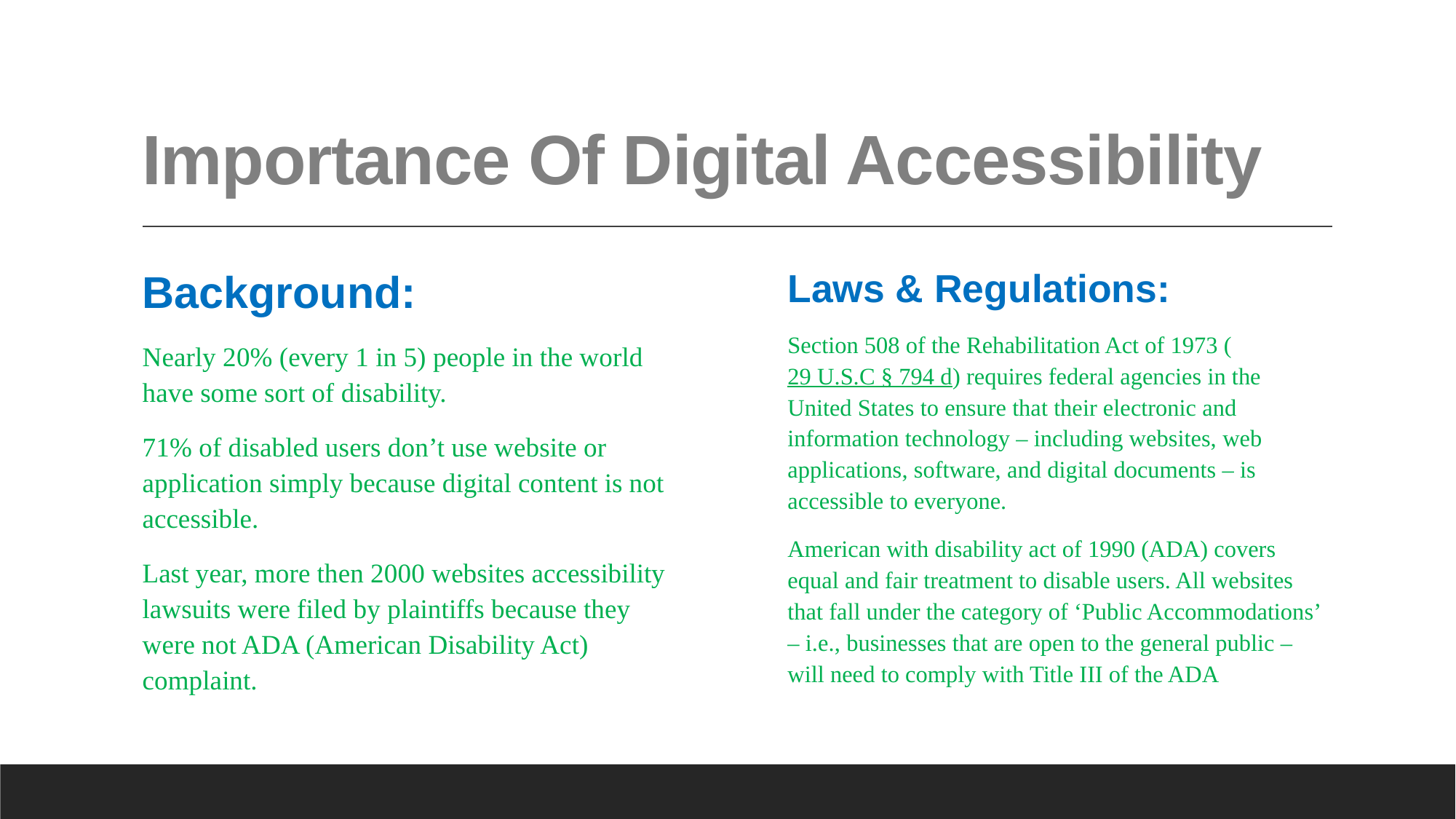

# Importance Of Digital Accessibility
Background:
Nearly 20% (every 1 in 5) people in the world have some sort of disability.
71% of disabled users don’t use website or application simply because digital content is not accessible.
Last year, more then 2000 websites accessibility lawsuits were filed by plaintiffs because they were not ADA (American Disability Act) complaint.

Laws & Regulations:
Section 508 of the Rehabilitation Act of 1973 (29 U.S.C § 794 d) requires federal agencies in the United States to ensure that their electronic and information technology – including websites, web applications, software, and digital documents – is accessible to everyone.
American with disability act of 1990 (ADA) covers equal and fair treatment to disable users. All websites that fall under the category of ‘Public Accommodations’ – i.e., businesses that are open to the general public – will need to comply with Title III of the ADA